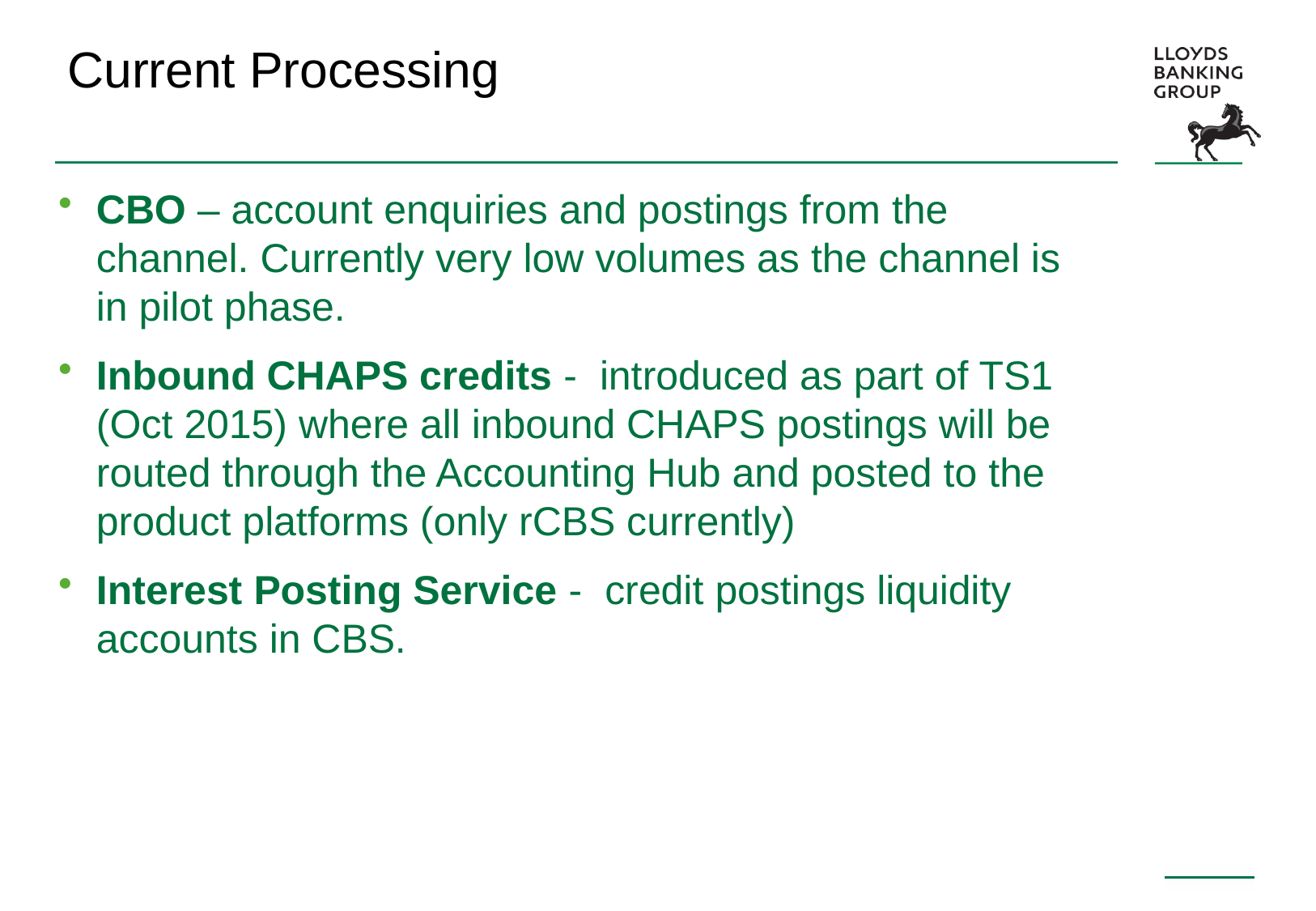

# Current Processing
CBO – account enquiries and postings from the channel. Currently very low volumes as the channel is in pilot phase.
Inbound CHAPS credits -  introduced as part of TS1 (Oct 2015) where all inbound CHAPS postings will be routed through the Accounting Hub and posted to the product platforms (only rCBS currently)
Interest Posting Service -  credit postings liquidity accounts in CBS.